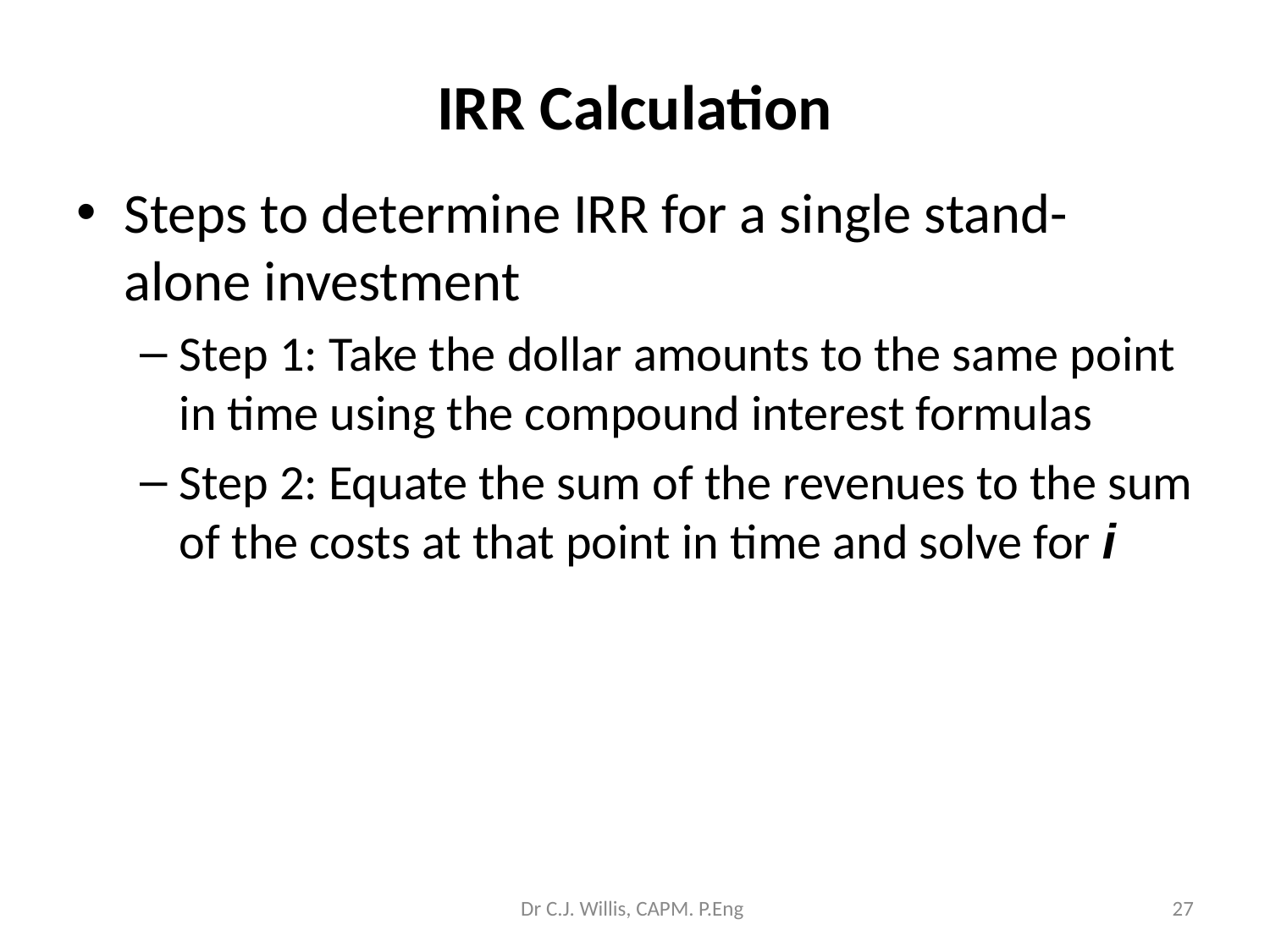

# IRR Calculation
Steps to determine IRR for a single stand-alone investment
Step 1: Take the dollar amounts to the same point in time using the compound interest formulas
Step 2: Equate the sum of the revenues to the sum of the costs at that point in time and solve for i

Dr C.J. Willis, CAPM. P.Eng
27